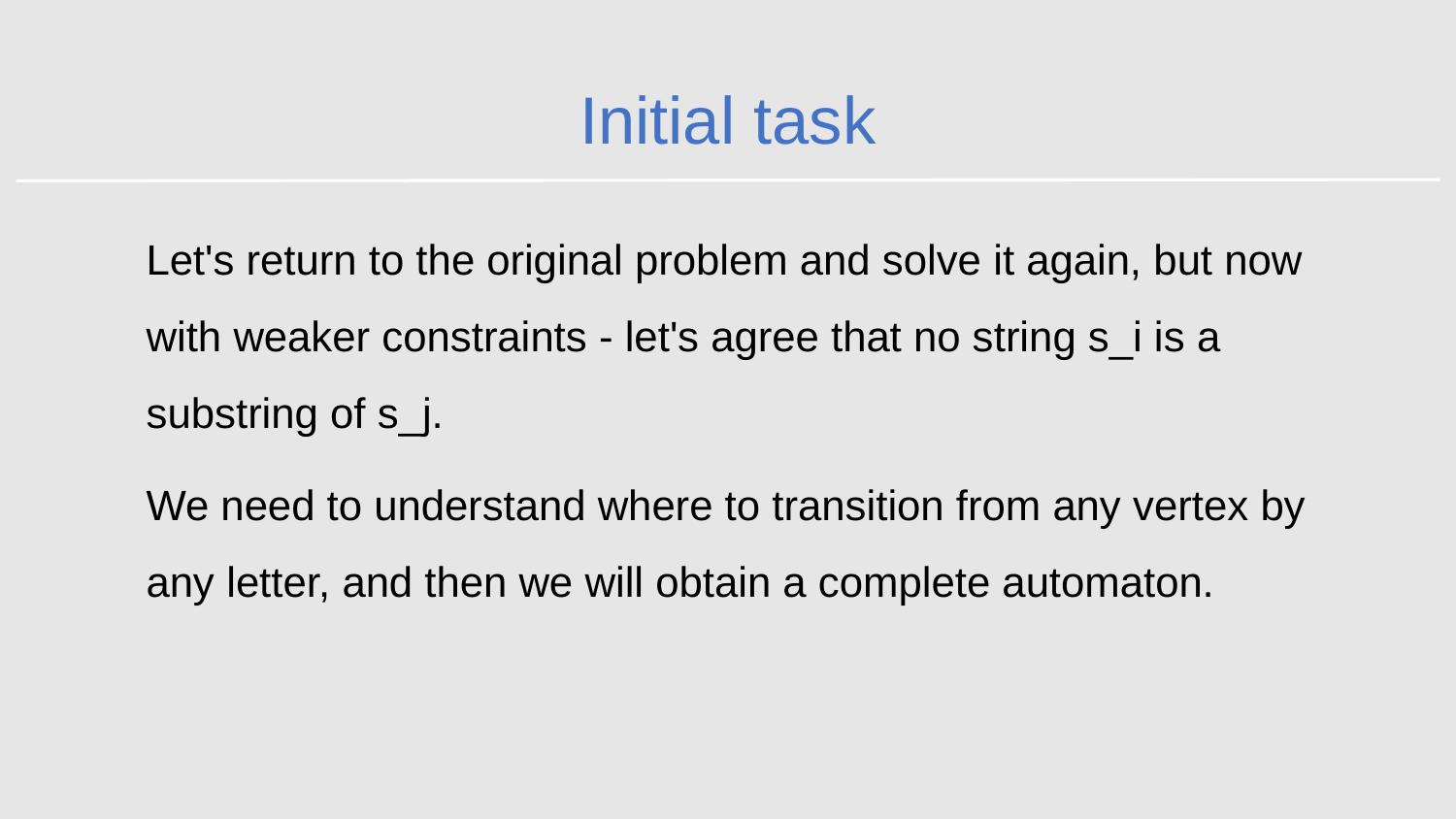

# Initial task
Let's return to the original problem and solve it again, but now with weaker constraints - let's agree that no string s_i is a substring of s_j.
We need to understand where to transition from any vertex by any letter, and then we will obtain a complete automaton.